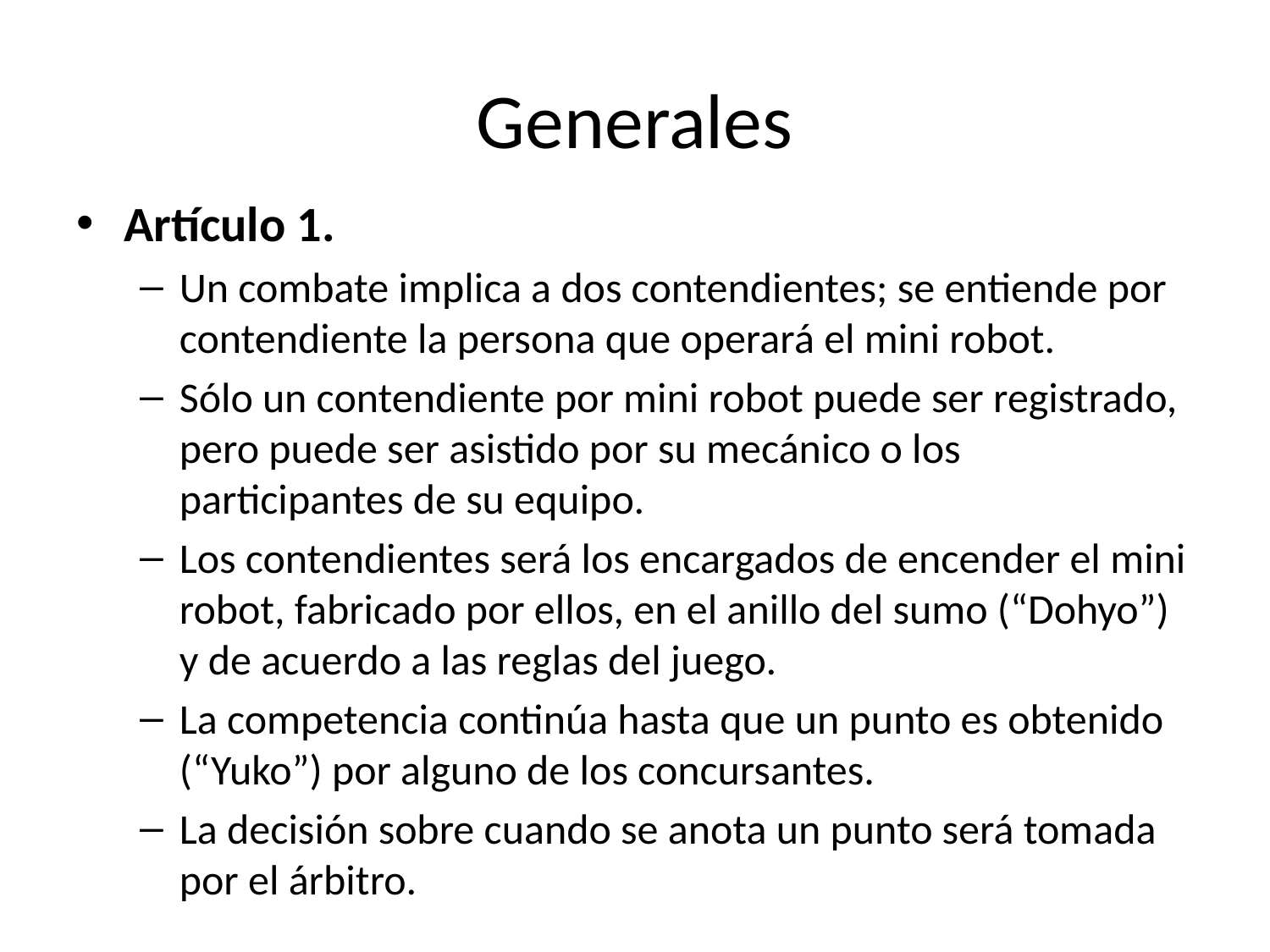

# Generales
Artículo 1.
Un combate implica a dos contendientes; se entiende por contendiente la persona que operará el mini robot.
Sólo un contendiente por mini robot puede ser registrado, pero puede ser asistido por su mecánico o los participantes de su equipo.
Los contendientes será los encargados de encender el mini robot, fabricado por ellos, en el anillo del sumo (“Dohyo”) y de acuerdo a las reglas del juego.
La competencia continúa hasta que un punto es obtenido (“Yuko”) por alguno de los concursantes.
La decisión sobre cuando se anota un punto será tomada por el árbitro.